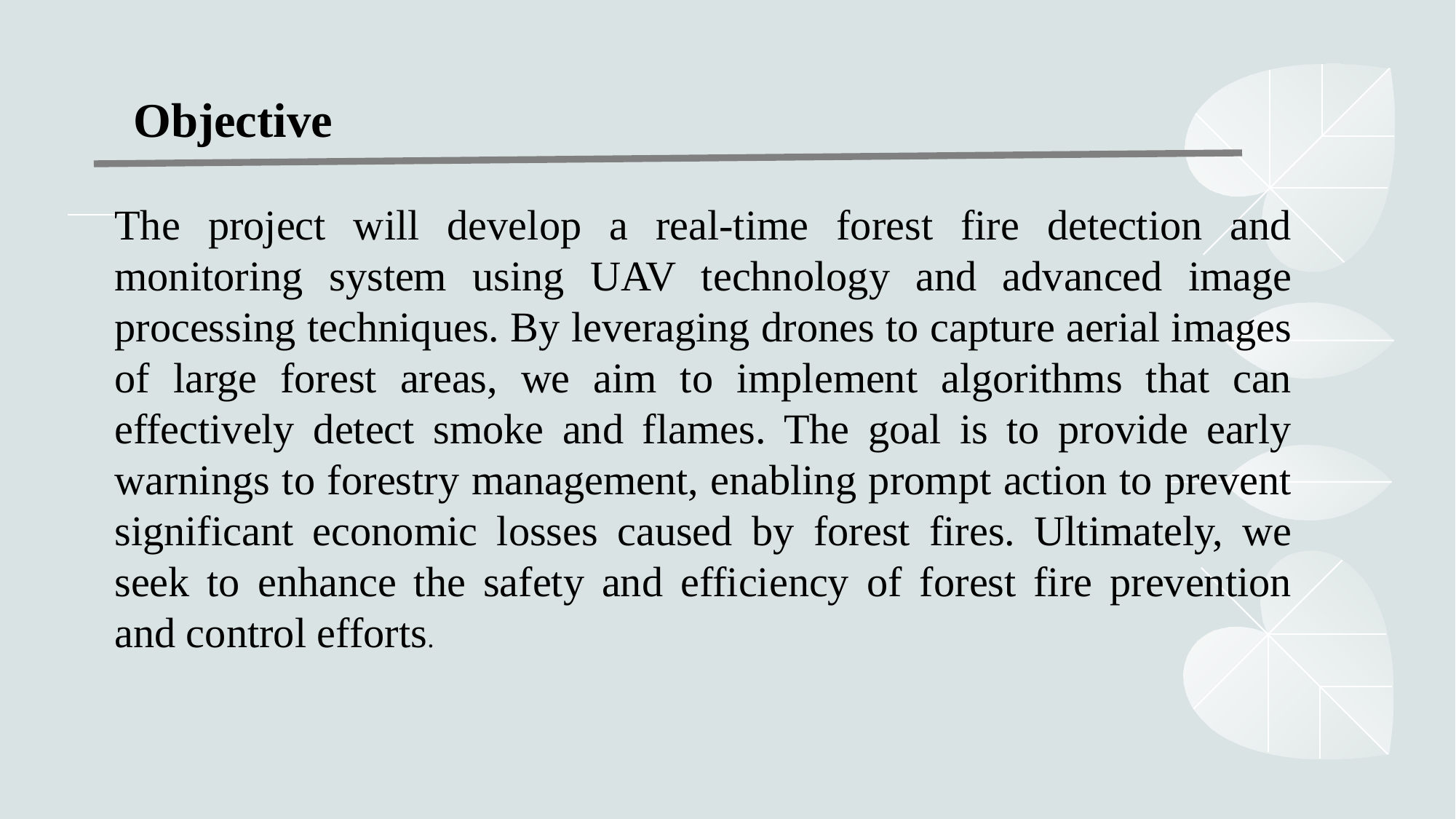

Objective
The project will develop a real-time forest fire detection and monitoring system using UAV technology and advanced image processing techniques. By leveraging drones to capture aerial images of large forest areas, we aim to implement algorithms that can effectively detect smoke and flames. The goal is to provide early warnings to forestry management, enabling prompt action to prevent significant economic losses caused by forest fires. Ultimately, we seek to enhance the safety and efficiency of forest fire prevention and control efforts.